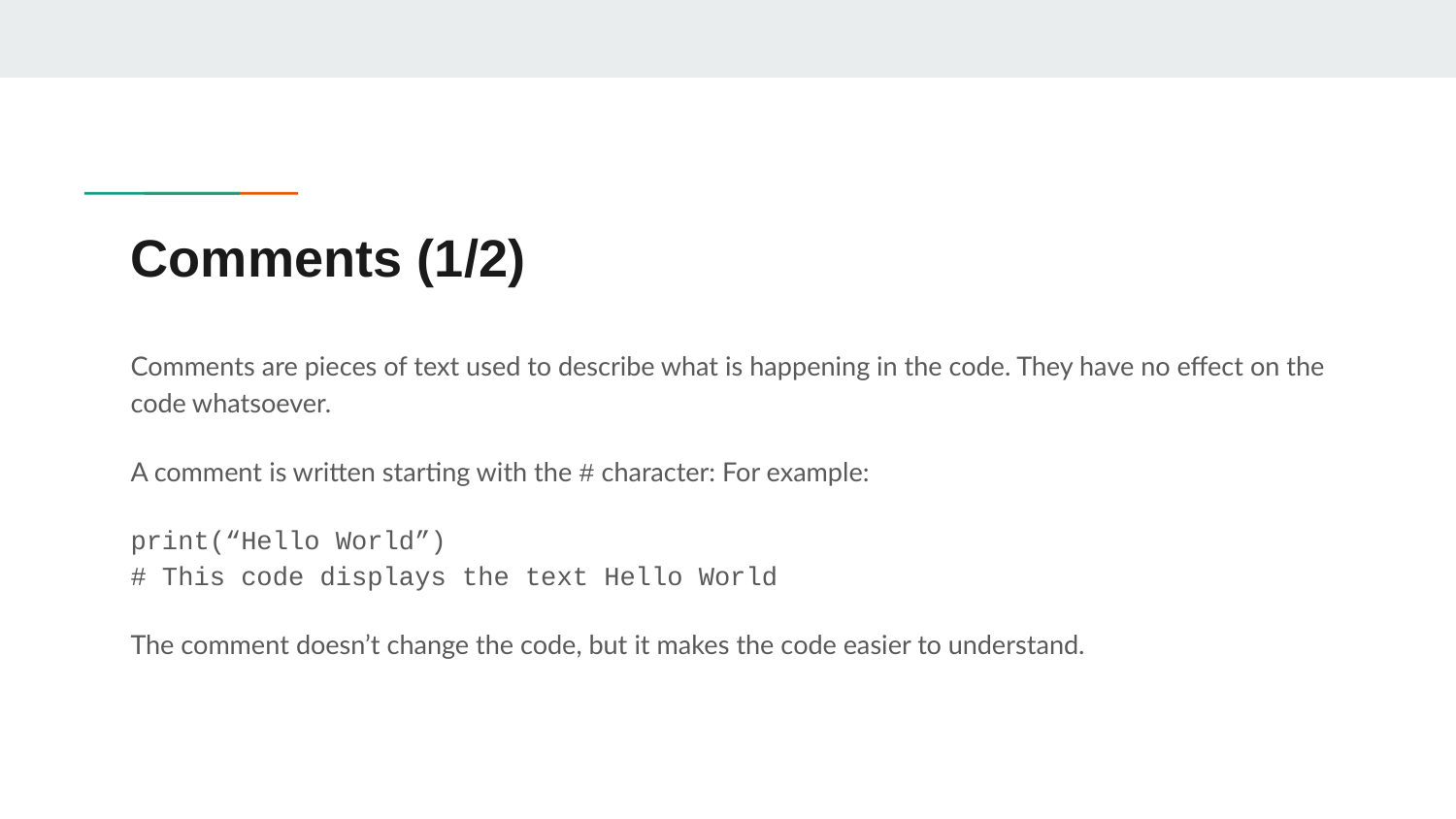

# Comments (1/2)
Comments are pieces of text used to describe what is happening in the code. They have no effect on the code whatsoever.
A comment is written starting with the # character: For example:
print(“Hello World”)
# This code displays the text Hello World
The comment doesn’t change the code, but it makes the code easier to understand.